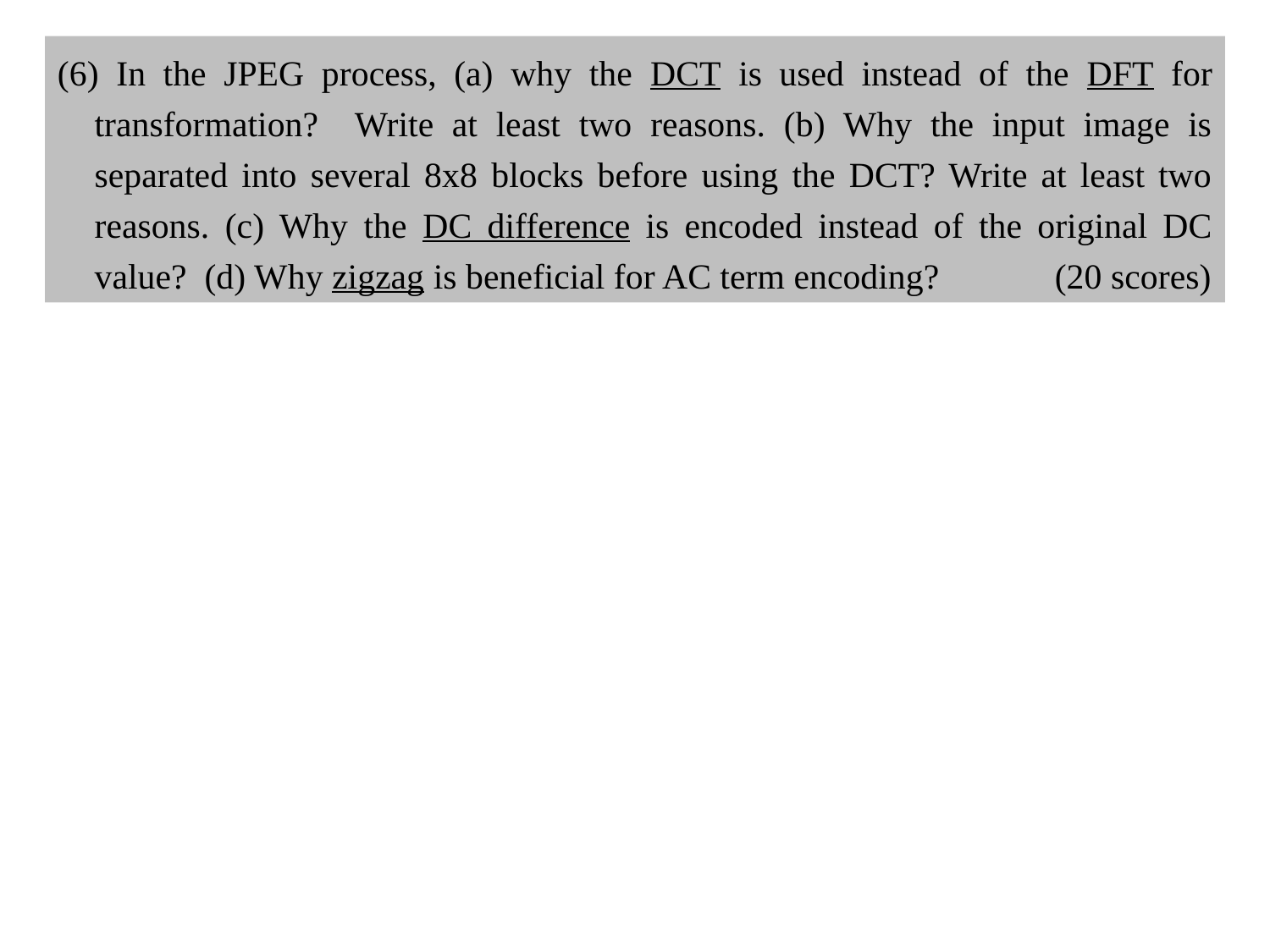

(6) In the JPEG process, (a) why the DCT is used instead of the DFT for transformation?  Write at least two reasons. (b) Why the input image is separated into several 8x8 blocks before using the DCT? Write at least two reasons. (c) Why the DC difference is encoded instead of the original DC value?  (d) Why zigzag is beneficial for AC term encoding?             (20 scores)